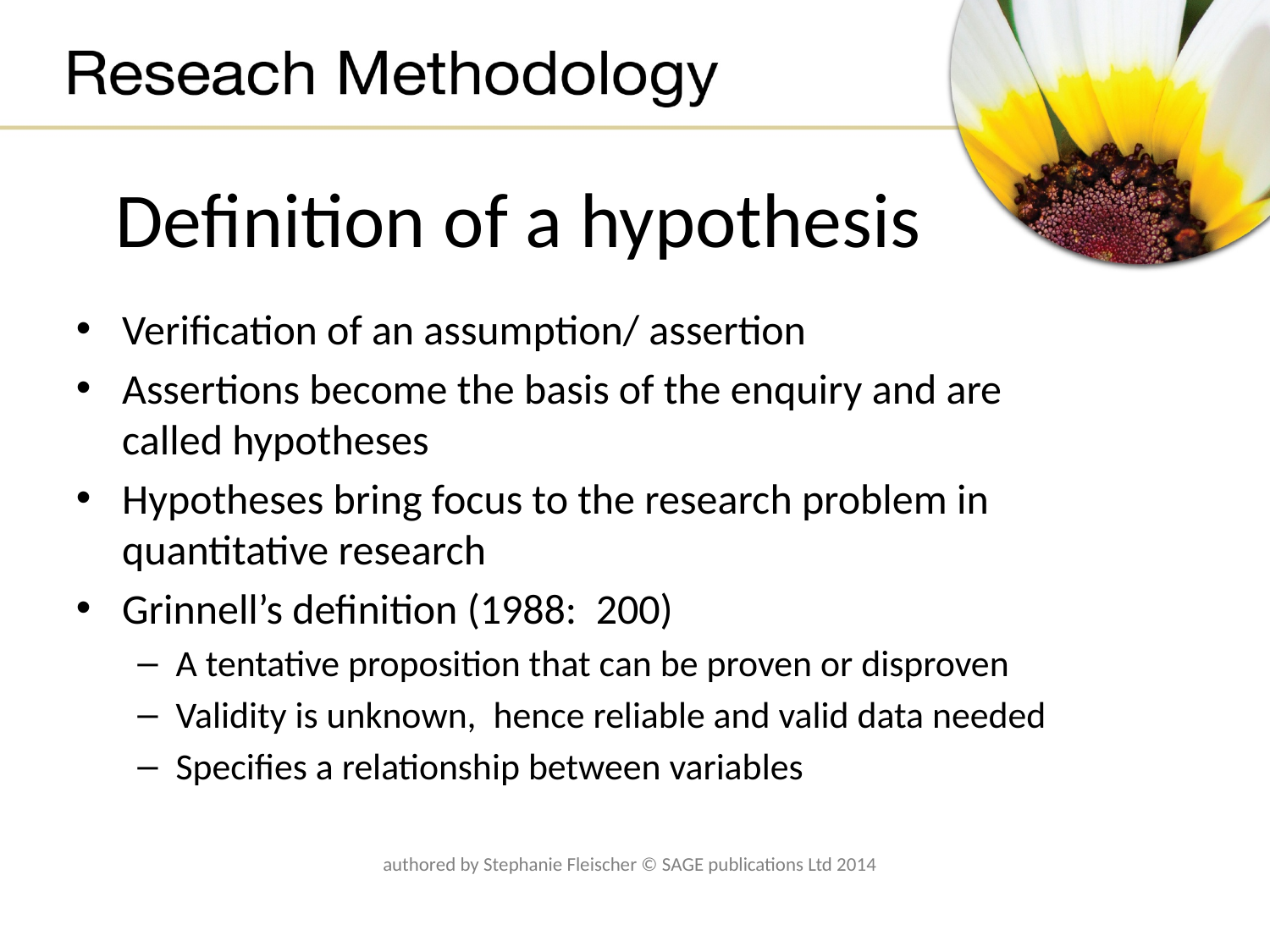

# Definition of a hypothesis
Verification of an assumption/ assertion
Assertions become the basis of the enquiry and are called hypotheses
Hypotheses bring focus to the research problem in quantitative research
Grinnell’s definition (1988:  200)
A tentative proposition that can be proven or disproven
Validity is unknown,  hence reliable and valid data needed
Specifies a relationship between variables

authored by Stephanie Fleischer © SAGE publications Ltd 2014